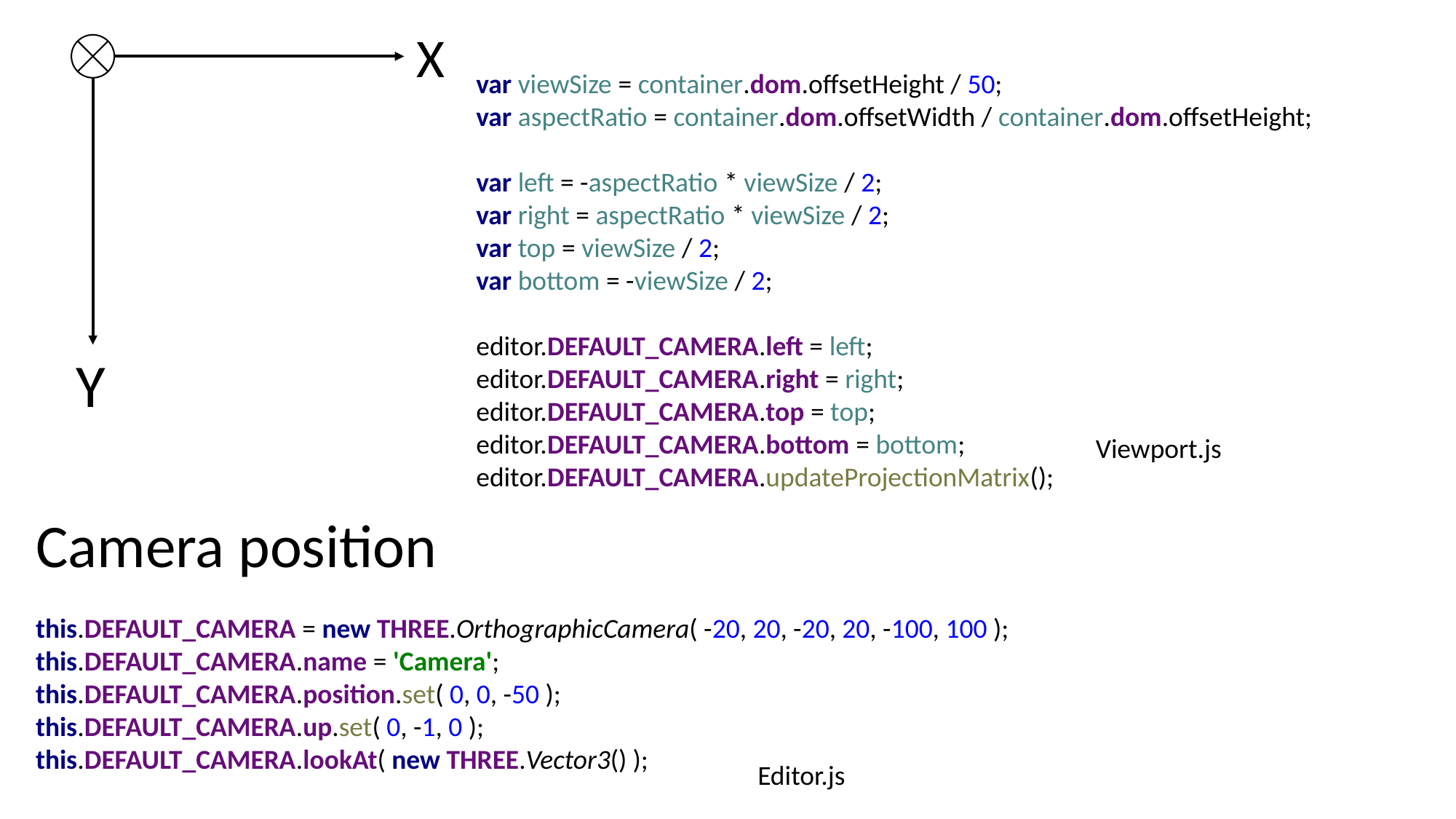

X

Y
var viewSize = container.dom.offsetHeight / 50;
var aspectRatio = container.dom.offsetWidth / container.dom.offsetHeight;
var left = -aspectRatio * viewSize / 2;
var right = aspectRatio * viewSize / 2;
var top = viewSize / 2;
var bottom = -viewSize / 2;
editor.DEFAULT_CAMERA.left = left;
editor.DEFAULT_CAMERA.right = right;
editor.DEFAULT_CAMERA.top = top;
editor.DEFAULT_CAMERA.bottom = bottom;
editor.DEFAULT_CAMERA.updateProjectionMatrix();
Viewport.js
Camera position
this.DEFAULT_CAMERA = new THREE.OrthographicCamera( -20, 20, -20, 20, -100, 100 );
this.DEFAULT_CAMERA.name = 'Camera';
this.DEFAULT_CAMERA.position.set( 0, 0, -50 );
this.DEFAULT_CAMERA.up.set( 0, -1, 0 );
this.DEFAULT_CAMERA.lookAt( new THREE.Vector3() );
Editor.js